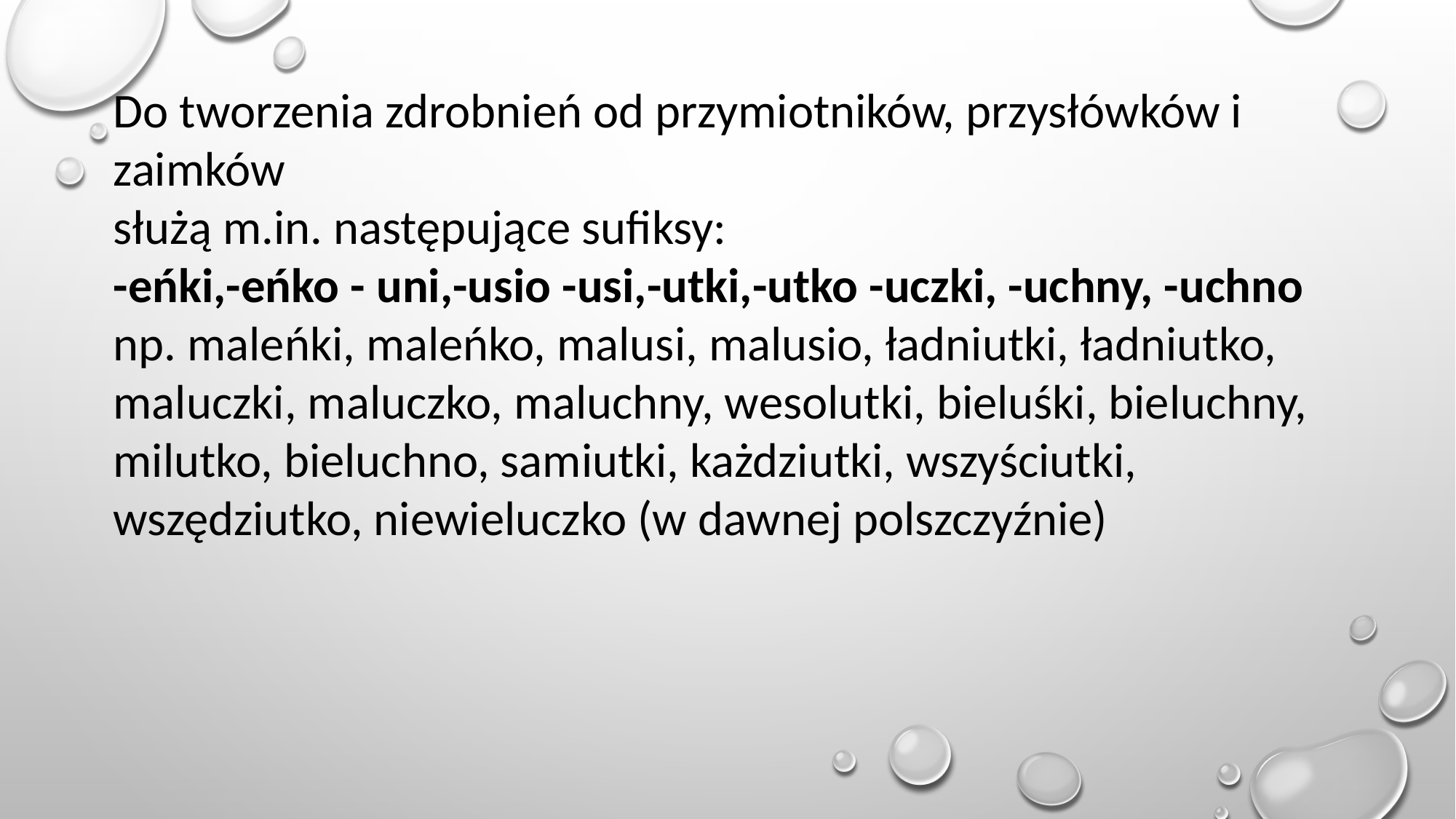

Do tworzenia zdrobnień od przymiotników, przysłówków i zaimków
służą m.in. następujące sufiksy:
-eńki,-eńko - uni,-usio -usi,-utki,-utko -uczki, -uchny, -uchno
np. maleńki, maleńko, malusi, malusio, ładniutki, ładniutko, maluczki, maluczko, maluchny, wesolutki, bieluśki, bieluchny, milutko, bieluchno, samiutki, każdziutki, wszyściutki, wszędziutko, niewieluczko (w dawnej polszczyźnie)